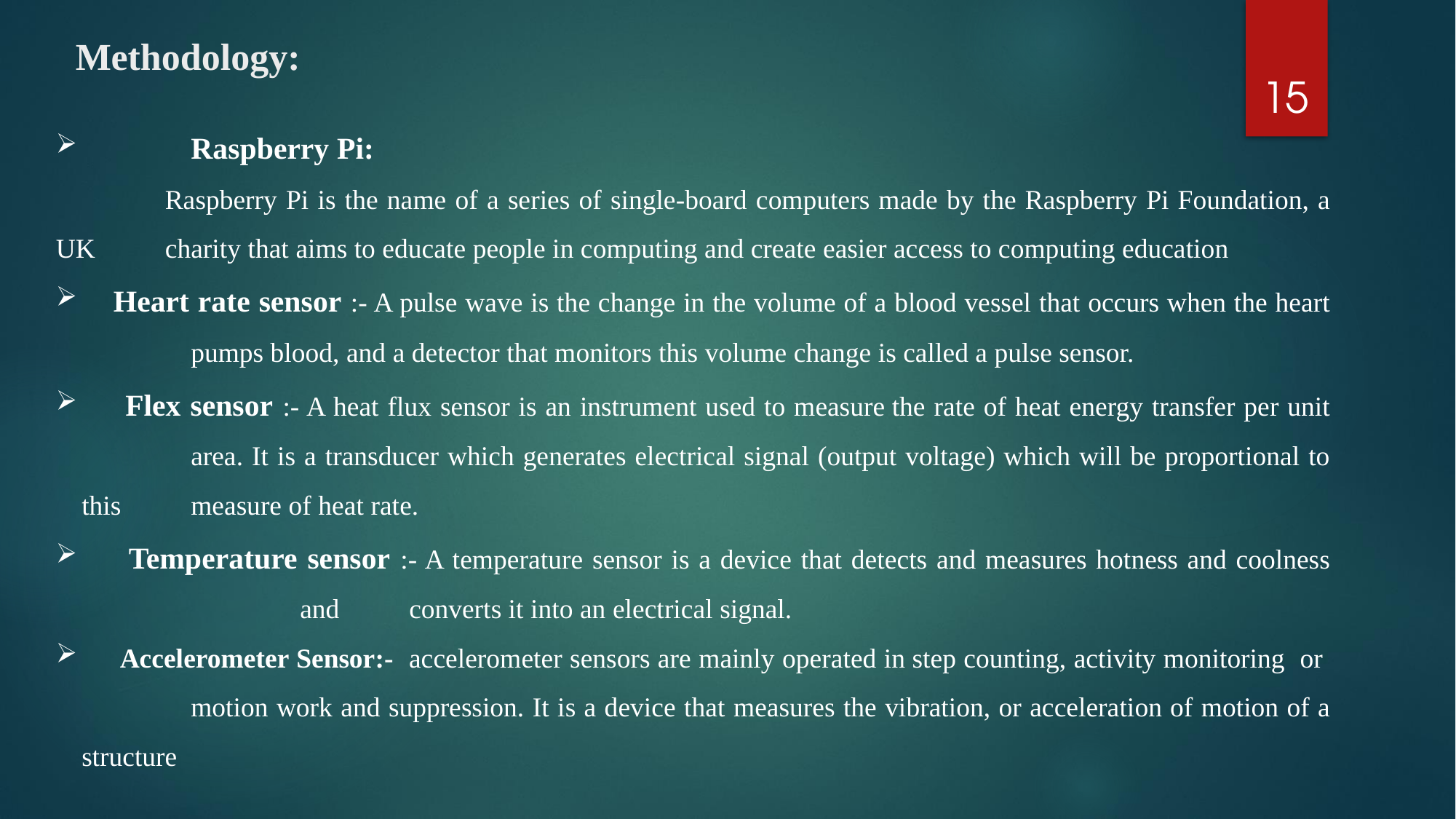

# Methodology:
15
 	Raspberry Pi:
	Raspberry Pi is the name of a series of single-board computers made by the Raspberry Pi Foundation, a UK 	charity that aims to educate people in computing and create easier access to computing education
    Heart rate sensor :- A pulse wave is the change in the volume of a blood vessel that occurs when the heart 	pumps blood, and a detector that monitors this volume change is called a pulse sensor.
     Flex sensor :- A heat flux sensor is an instrument used to measure the rate of heat energy transfer per unit 	area. It is a transducer which generates electrical signal (output voltage) which will be proportional to this 	measure of heat rate.
     Temperature sensor :- A temperature sensor is a device that detects and measures hotness and coolness 	 	and 	converts it into an electrical signal.
     Accelerometer Sensor:-  accelerometer sensors are mainly operated in step counting, activity monitoring  or  	motion work and suppression. It is a device that measures the vibration, or acceleration of motion of a structure